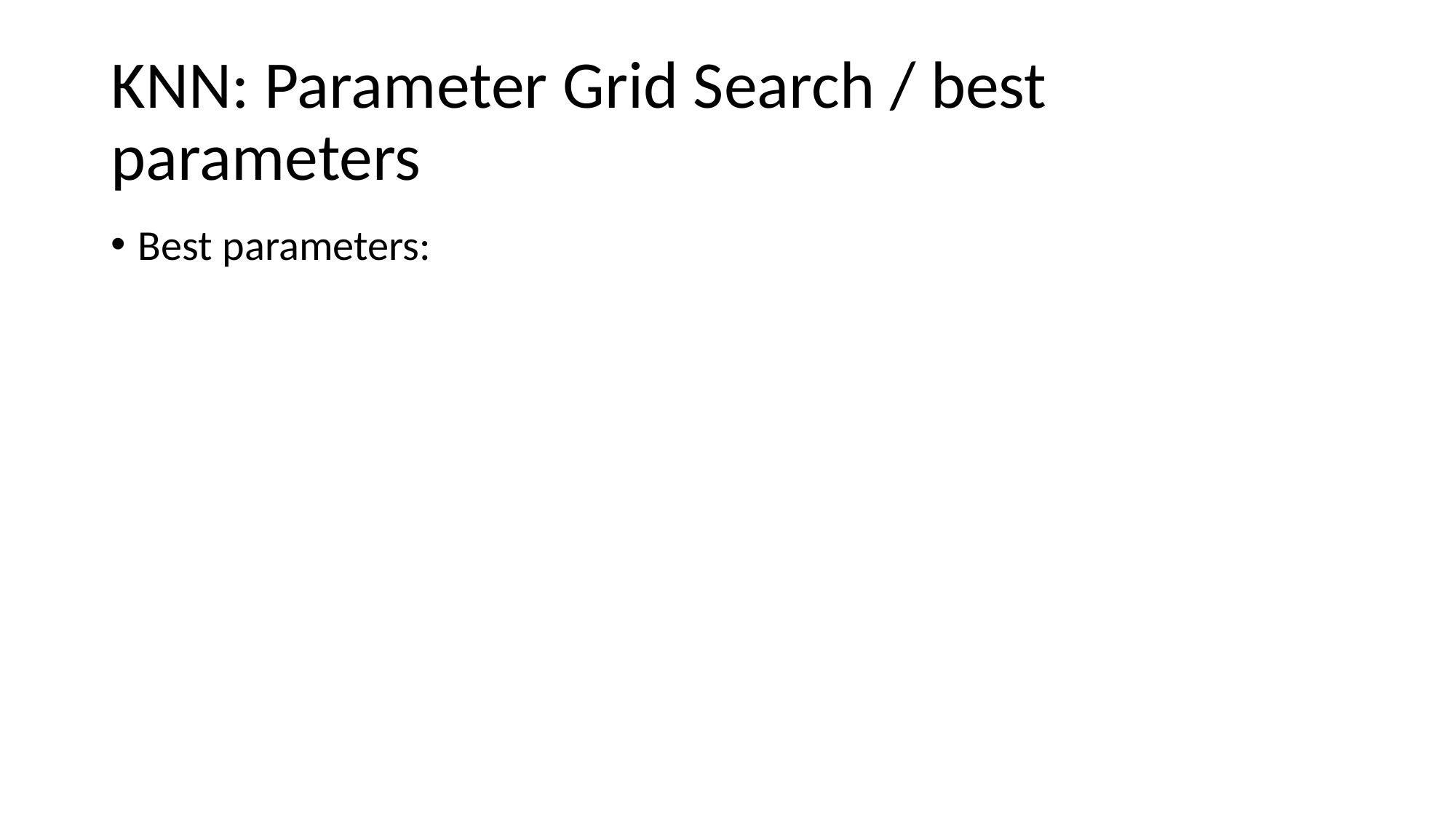

# KNN: Parameter Grid Search / best parameters
Best parameters: